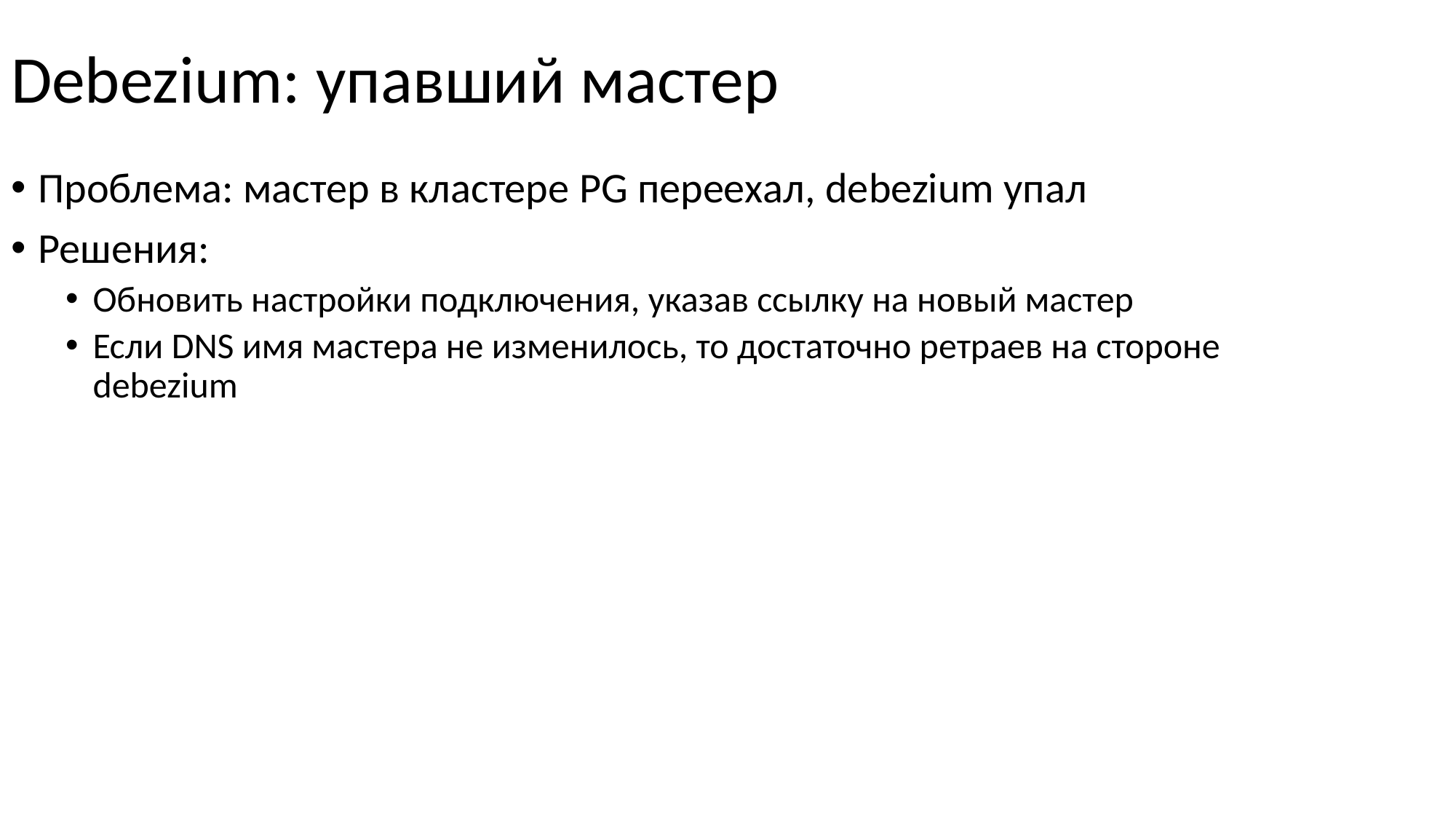

# Debezium: упавший мастер
Проблема: мастер в кластере PG переехал, debezium упал
Решения:
Обновить настройки подключения, указав ссылку на новый мастер
Если DNS имя мастера не изменилось, то достаточно ретраев на стороне debezium